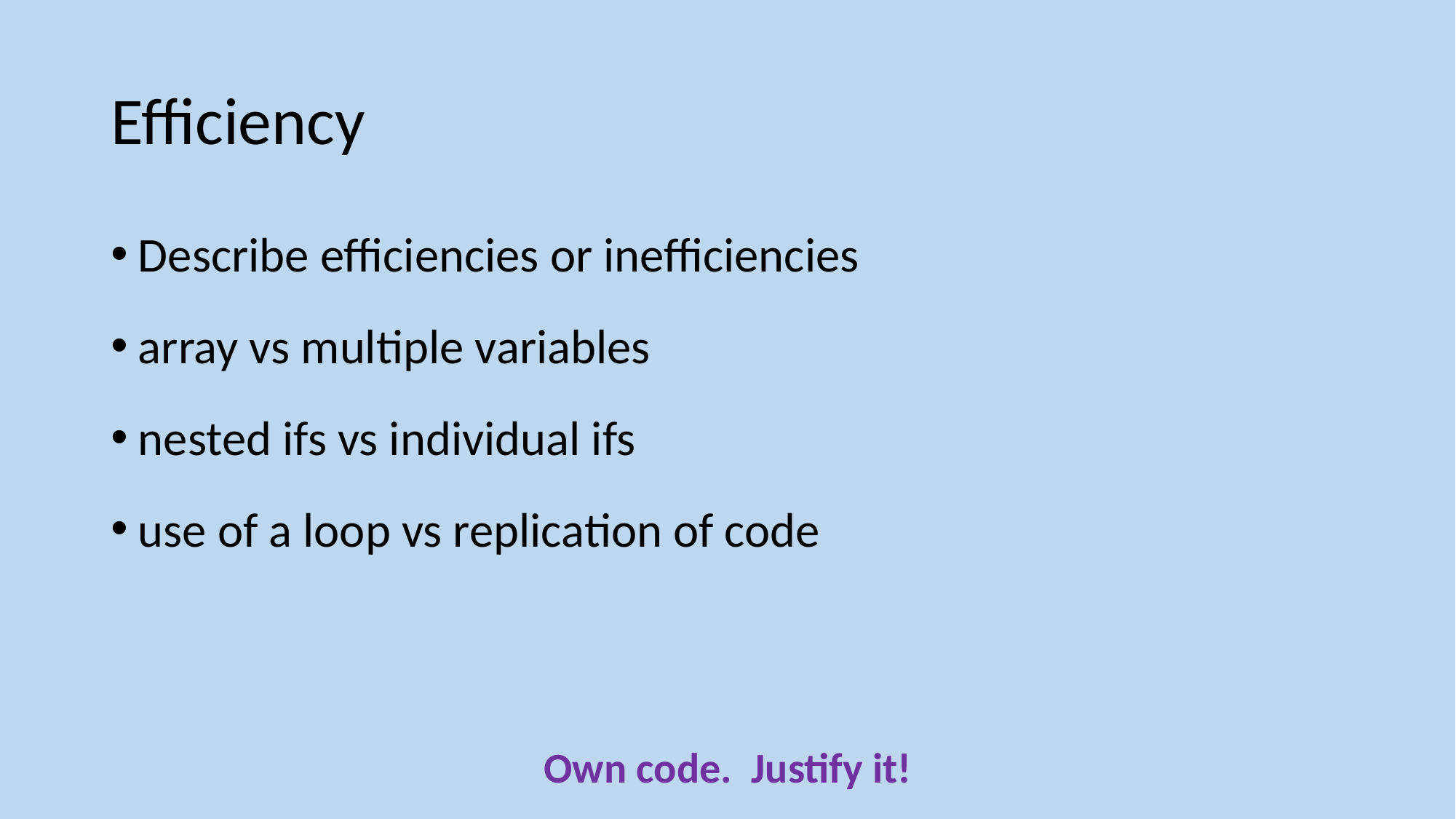

# Efficiency
Describe efficiencies or inefficiencies
array vs multiple variables
nested ifs vs individual ifs
use of a loop vs replication of code
Own code.  Justify it!